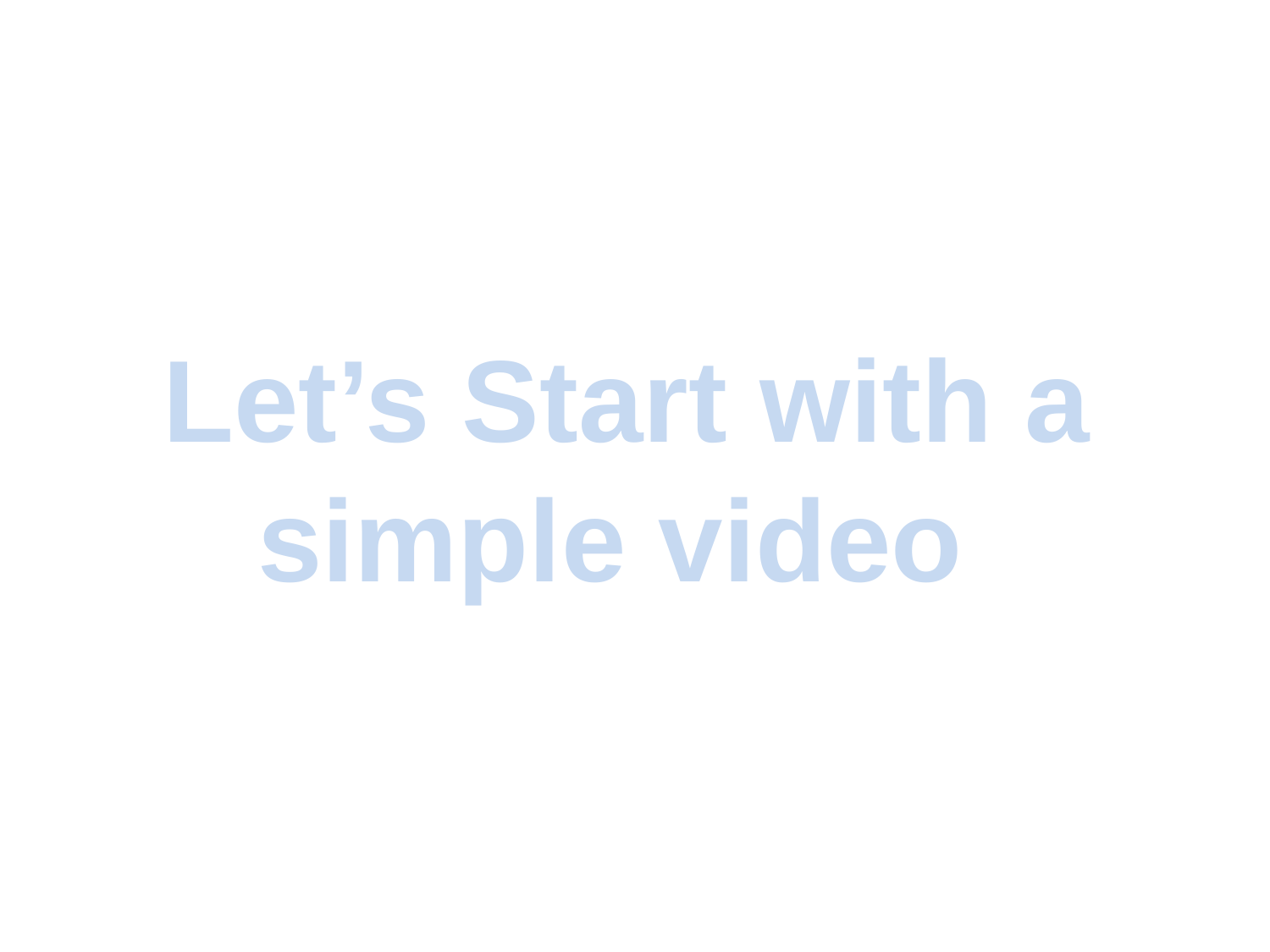

# Let’s Start with a simple video